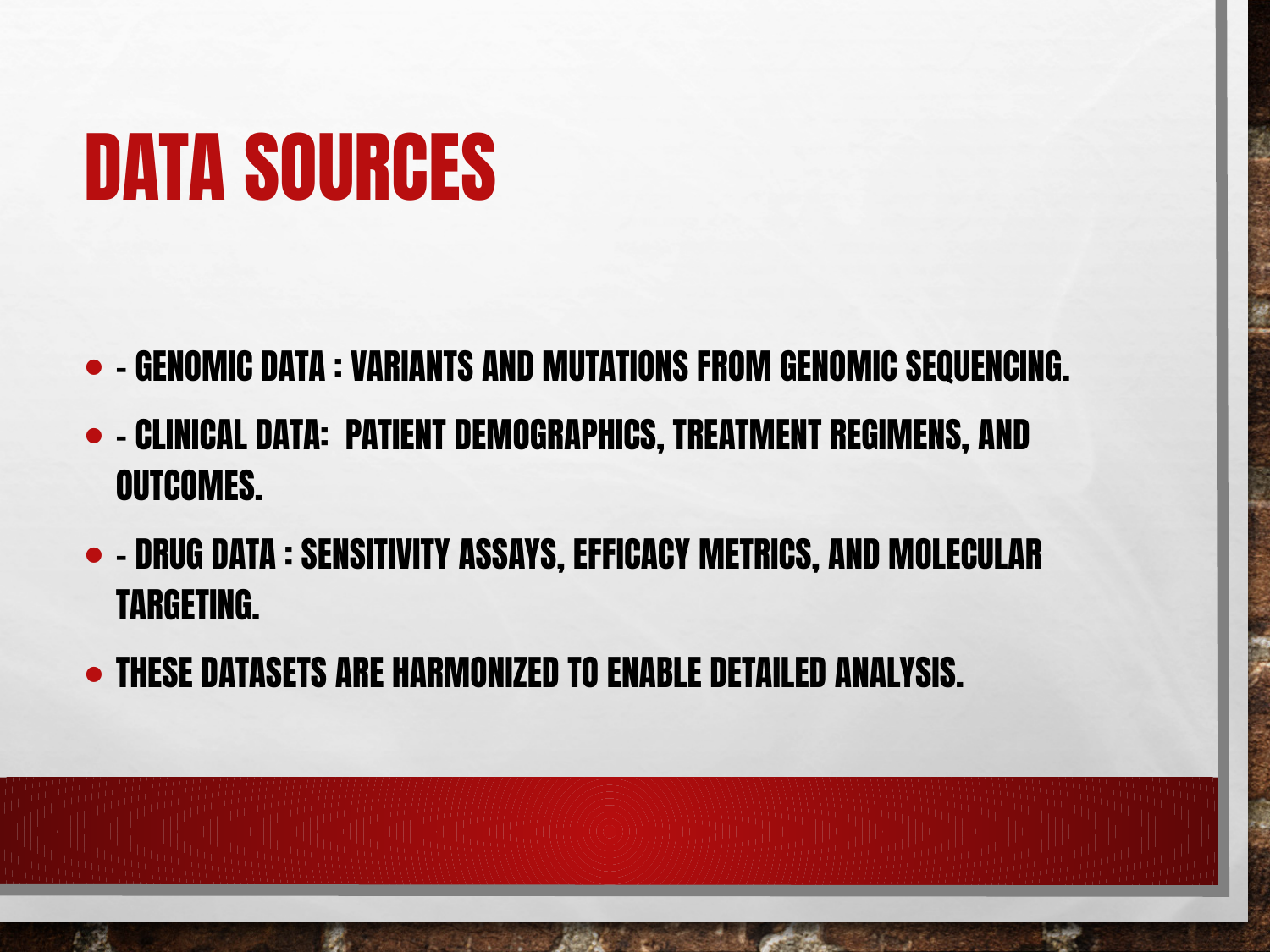

# Data Sources
- Genomic Data : Variants and mutations from genomic sequencing.
- Clinical Data:  Patient demographics, treatment regimens, and outcomes.
- Drug Data : Sensitivity assays, efficacy metrics, and molecular targeting.
These datasets are harmonized to enable detailed analysis.